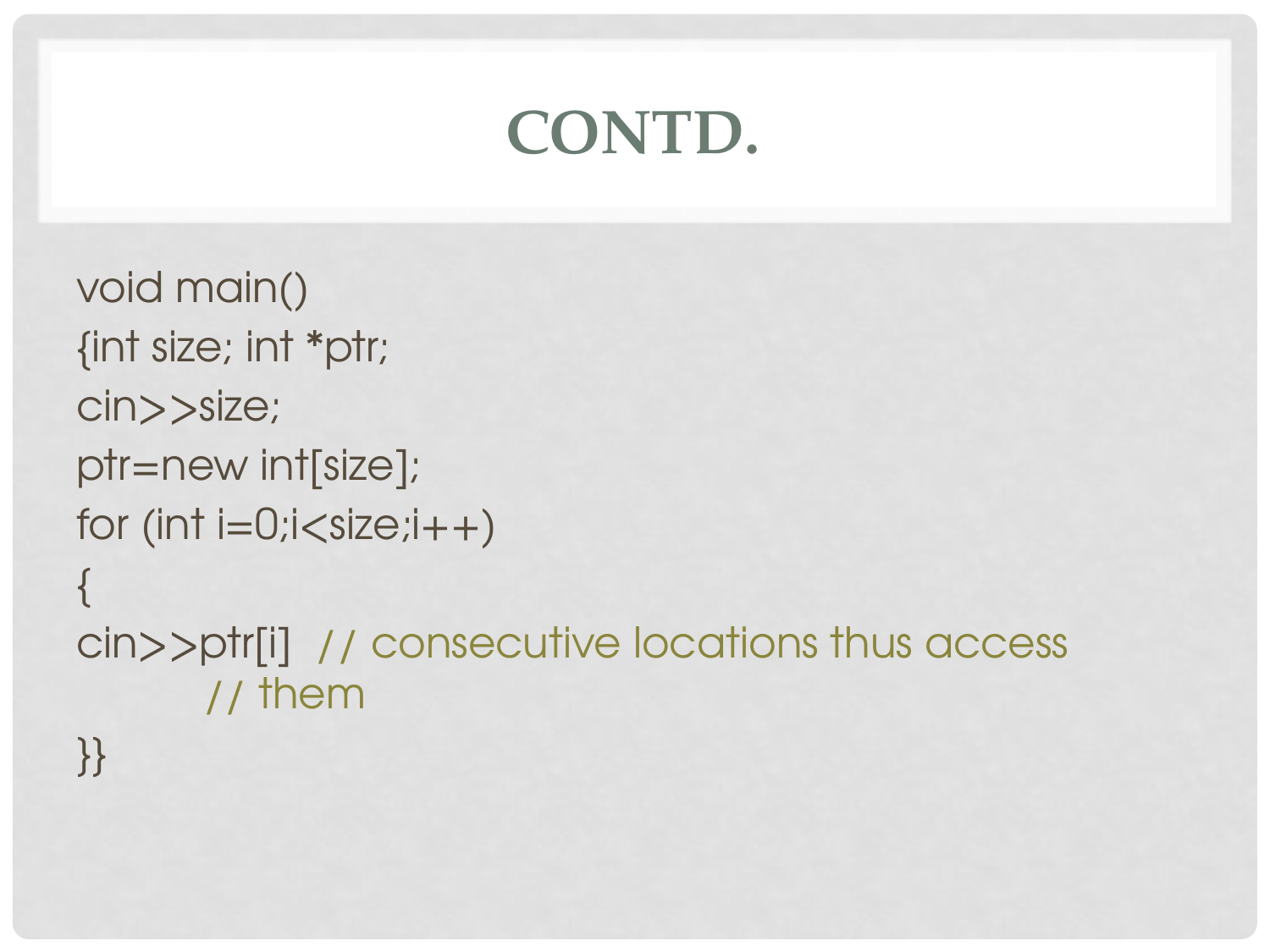

# Contd.
void main()
{int size; int *ptr;
cin>>size;
ptr=new int[size];
for (int i=0;i<size;i++)
{
cin>>ptr[i]  // consecutive locations thus access 		// them
}}